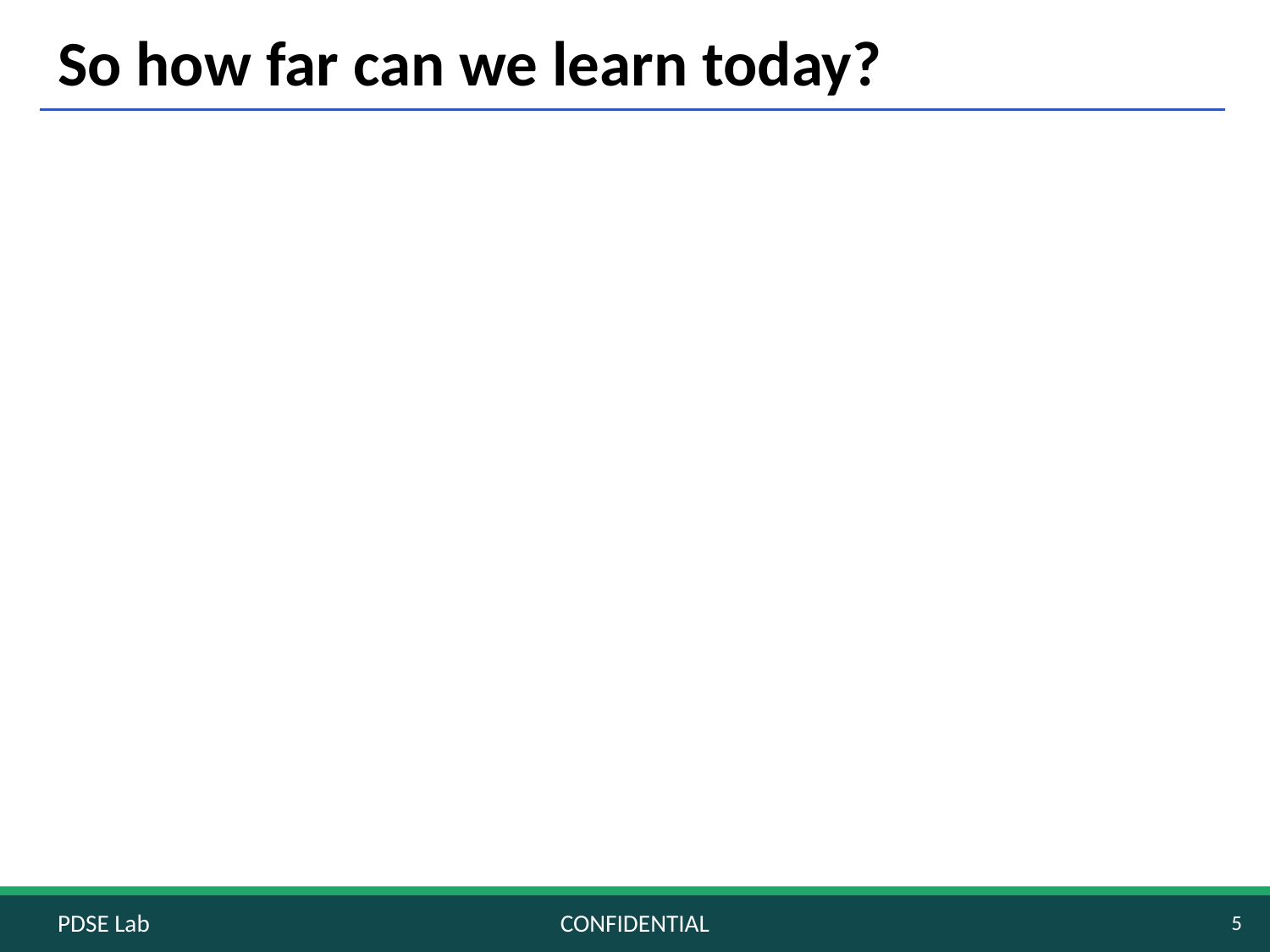

# So how far can we learn today?

PDSE Lab
CONFIDENTIAL
5